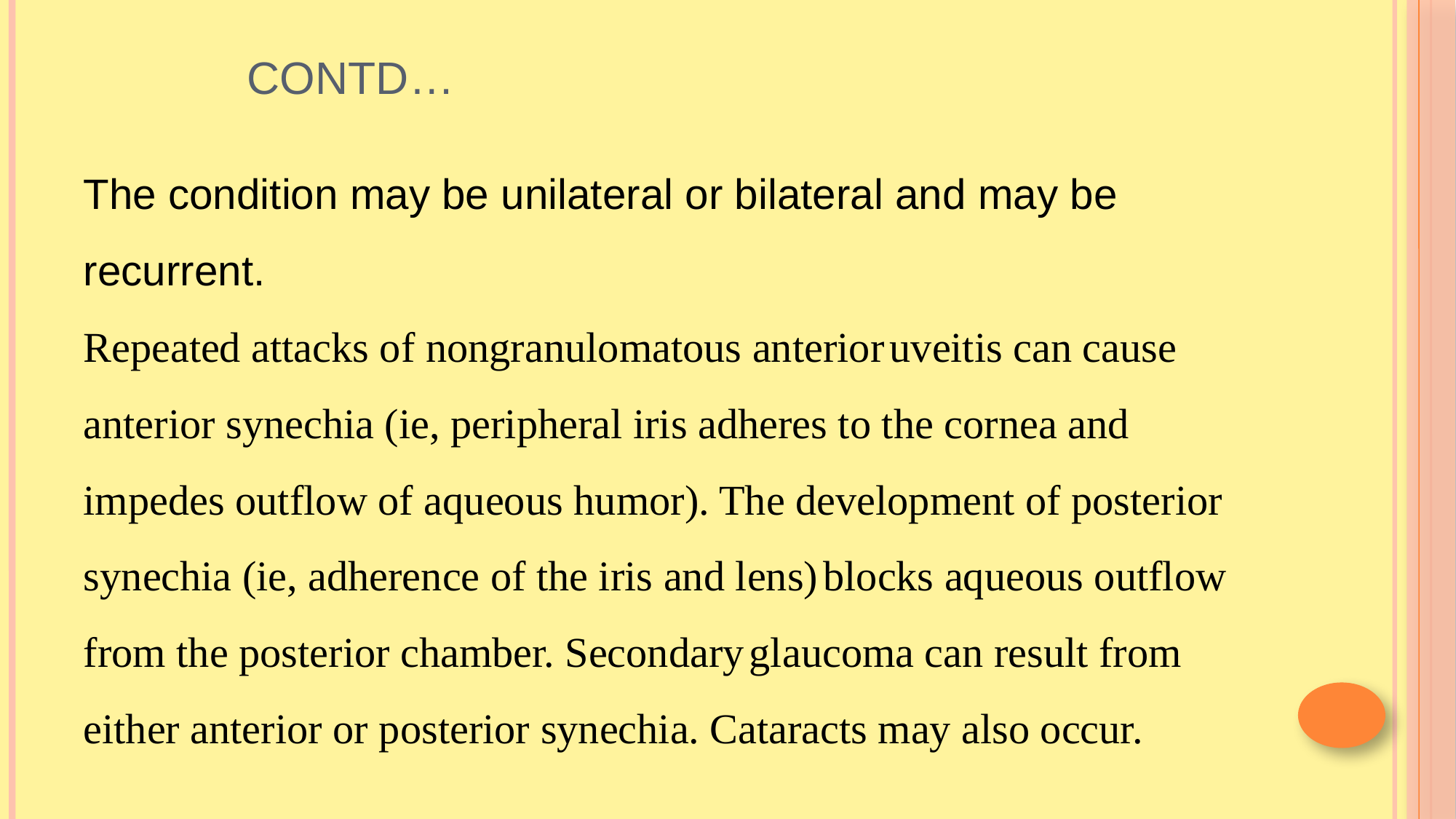

# Contd…
The condition may be unilateral or bilateral and may be recurrent.
Repeated attacks of nongranulomatous anterior uveitis can cause anterior synechia (ie, peripheral iris adheres to the cornea and impedes outflow of aqueous humor). The development of posterior synechia (ie, adherence of the iris and lens) blocks aqueous outflow from the posterior chamber. Secondary glaucoma can result from either anterior or posterior synechia. Cataracts may also occur.